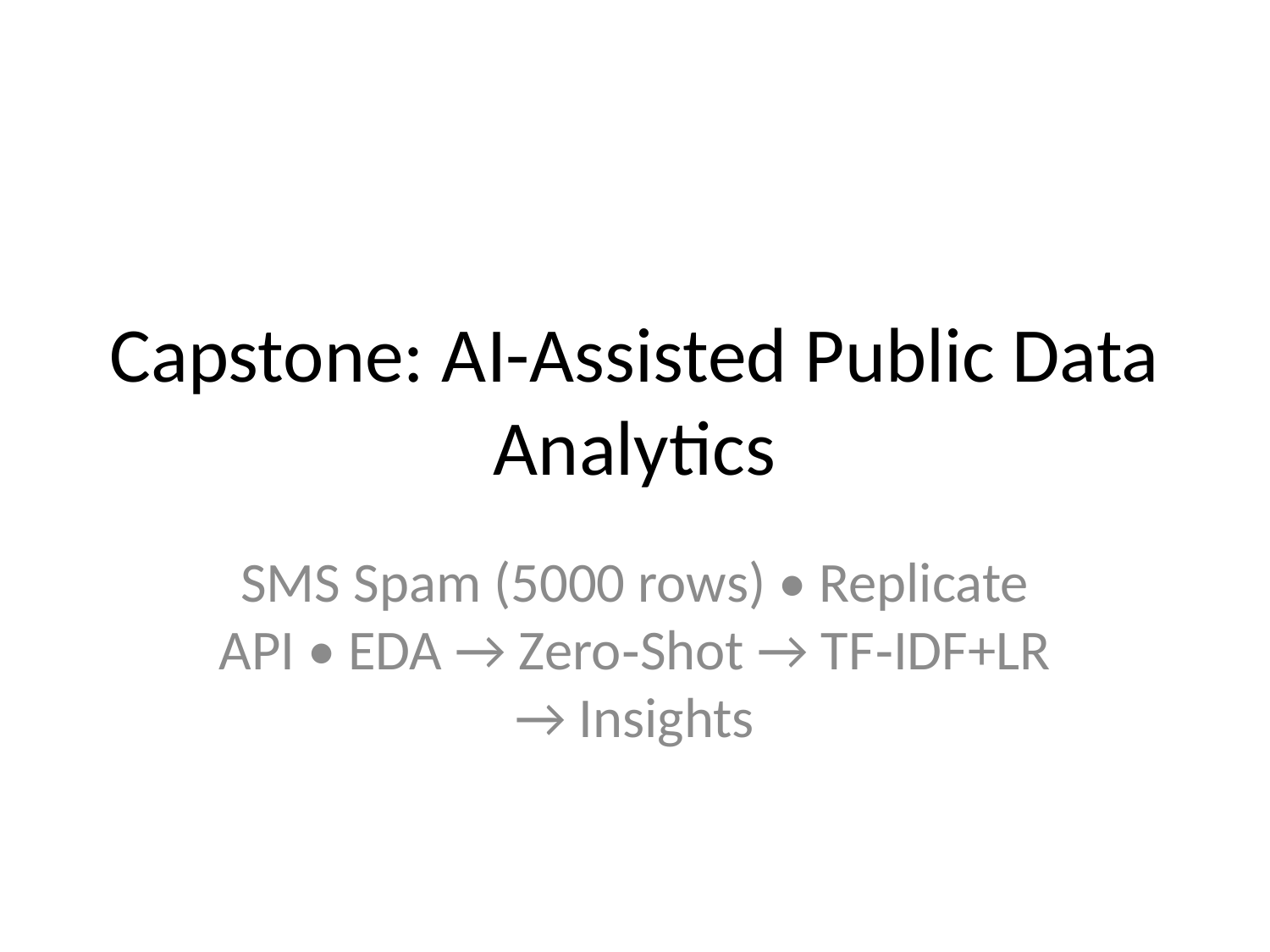

# Capstone: AI-Assisted Public Data Analytics
SMS Spam (5000 rows) • Replicate API • EDA → Zero‑Shot → TF‑IDF+LR → Insights